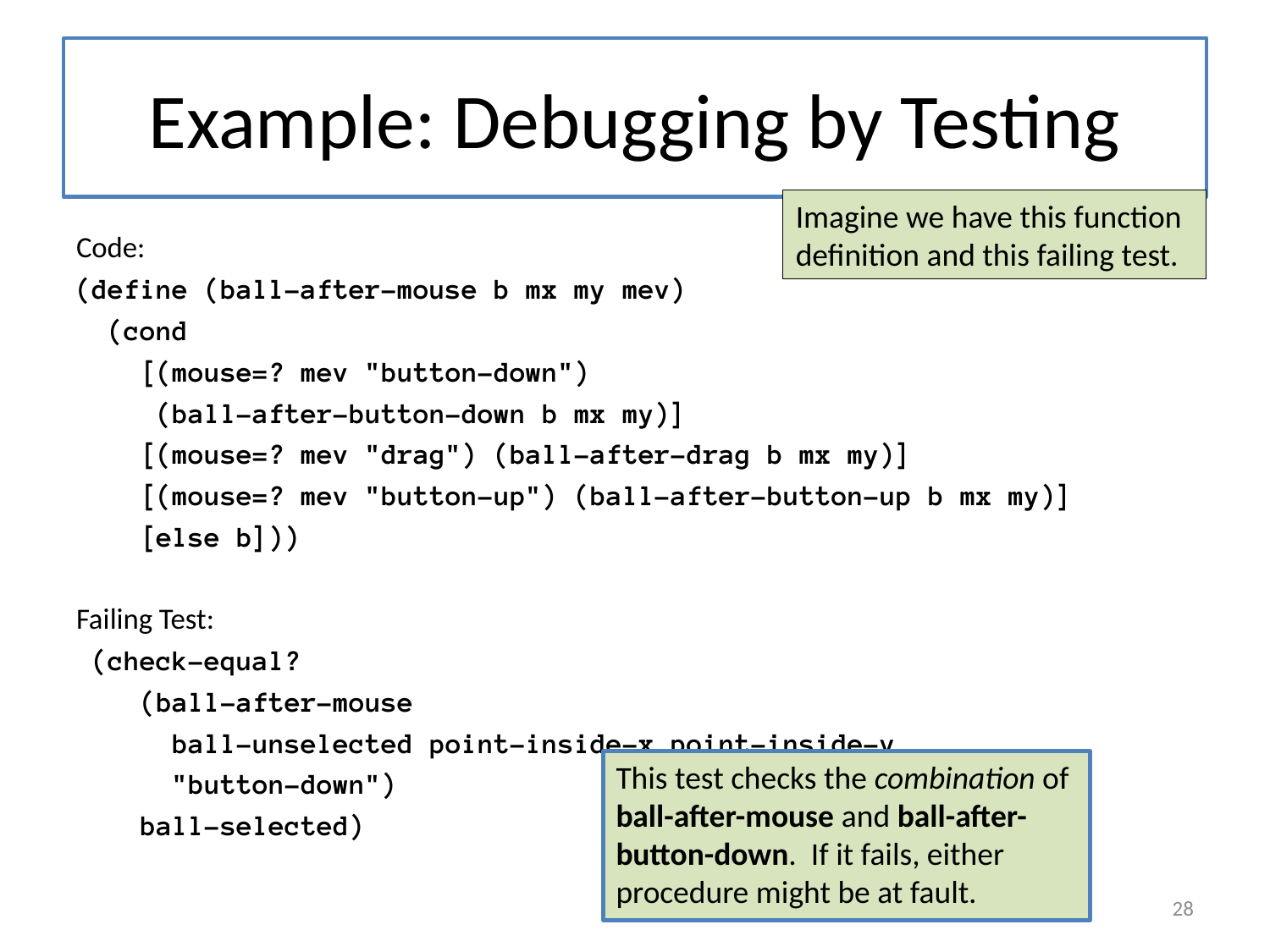

# Example: Debugging by Testing
Imagine we have this function definition and this failing test.
Code:
(define (ball-after-mouse b mx my mev)
  (cond
    [(mouse=? mev "button-down")
     (ball-after-button-down b mx my)]
    [(mouse=? mev "drag") (ball-after-drag b mx my)]
    [(mouse=? mev "button-up") (ball-after-button-up b mx my)]
    [else b]))

Failing Test:
 (check-equal?
    (ball-after-mouse
      ball-unselected point-inside-x point-inside-y
      "button-down")
    ball-selected)

This test checks the combination of ball-after-mouse and ball-after-button-down.  If it fails, either procedure might be at fault.
28